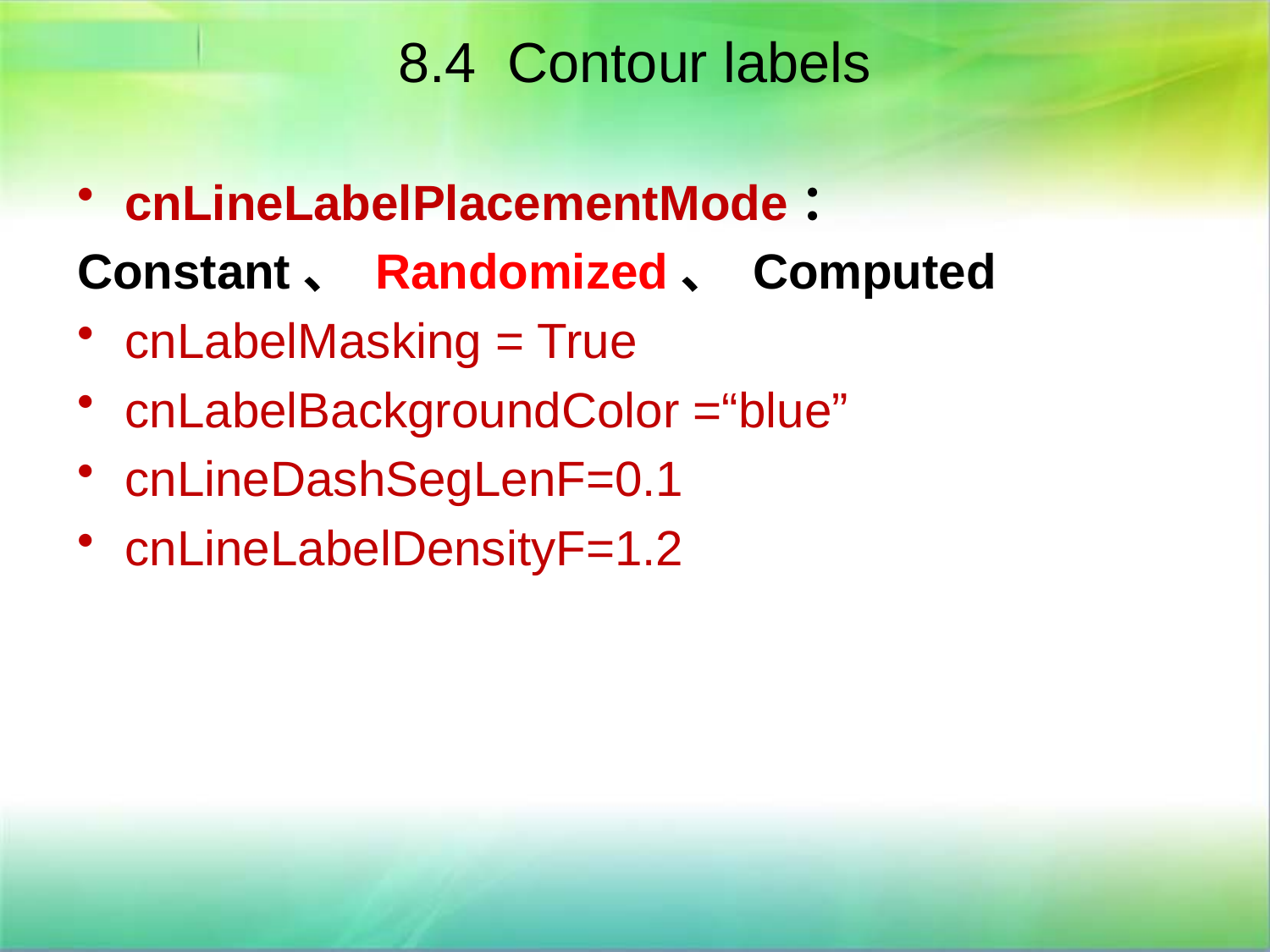

# 8.4  Contour labels
cnLineLabelPlacementMode：
Constant、 Randomized、 Computed
cnLabelMasking = True
cnLabelBackgroundColor =“blue”
cnLineDashSegLenF=0.1
cnLineLabelDensityF=1.2